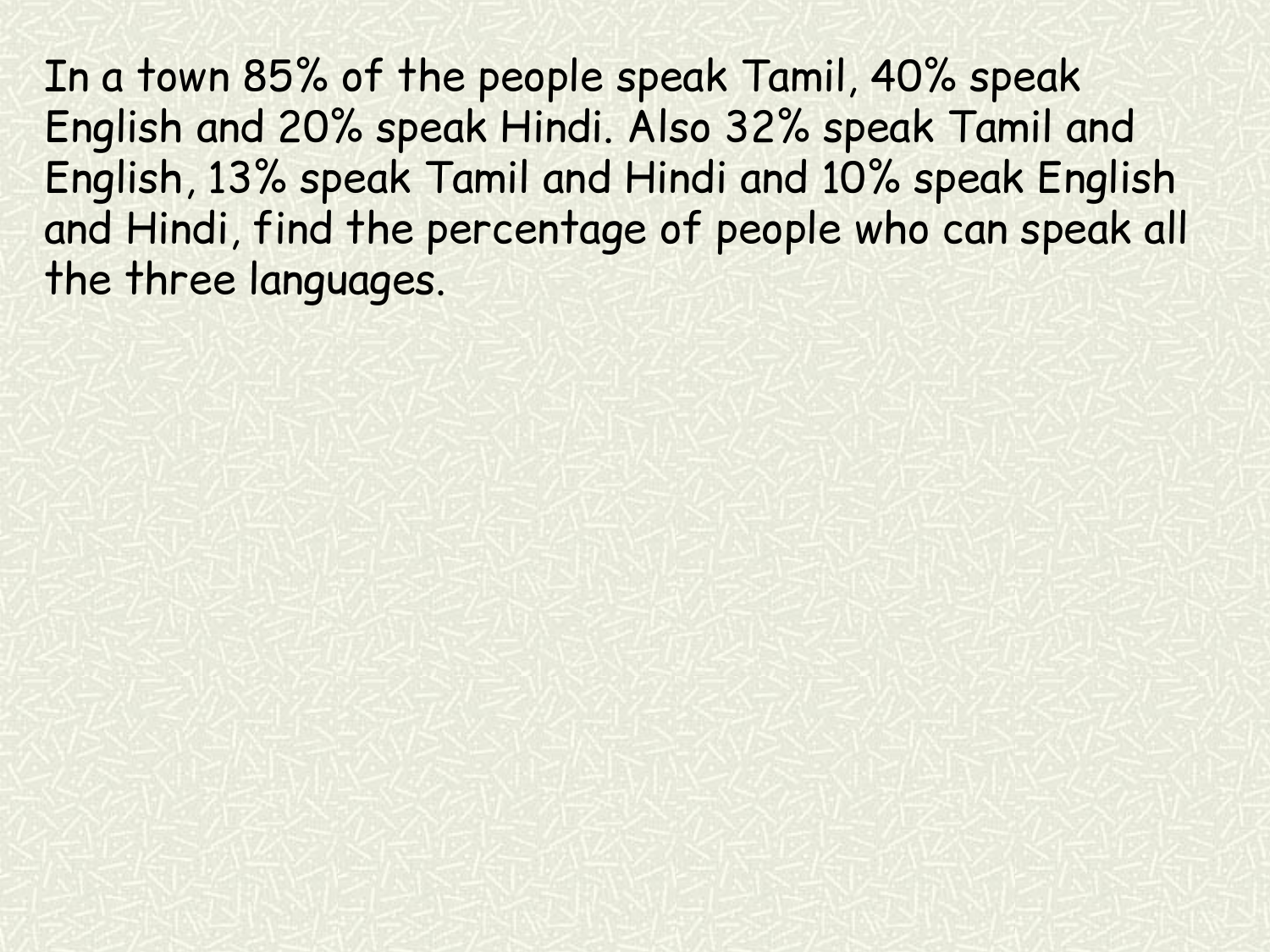

In a town 85% of the people speak Tamil, 40% speak English and 20% speak Hindi. Also 32% speak Tamil and English, 13% speak Tamil and Hindi and 10% speak English and Hindi, find the percentage of people who can speak all the three languages.